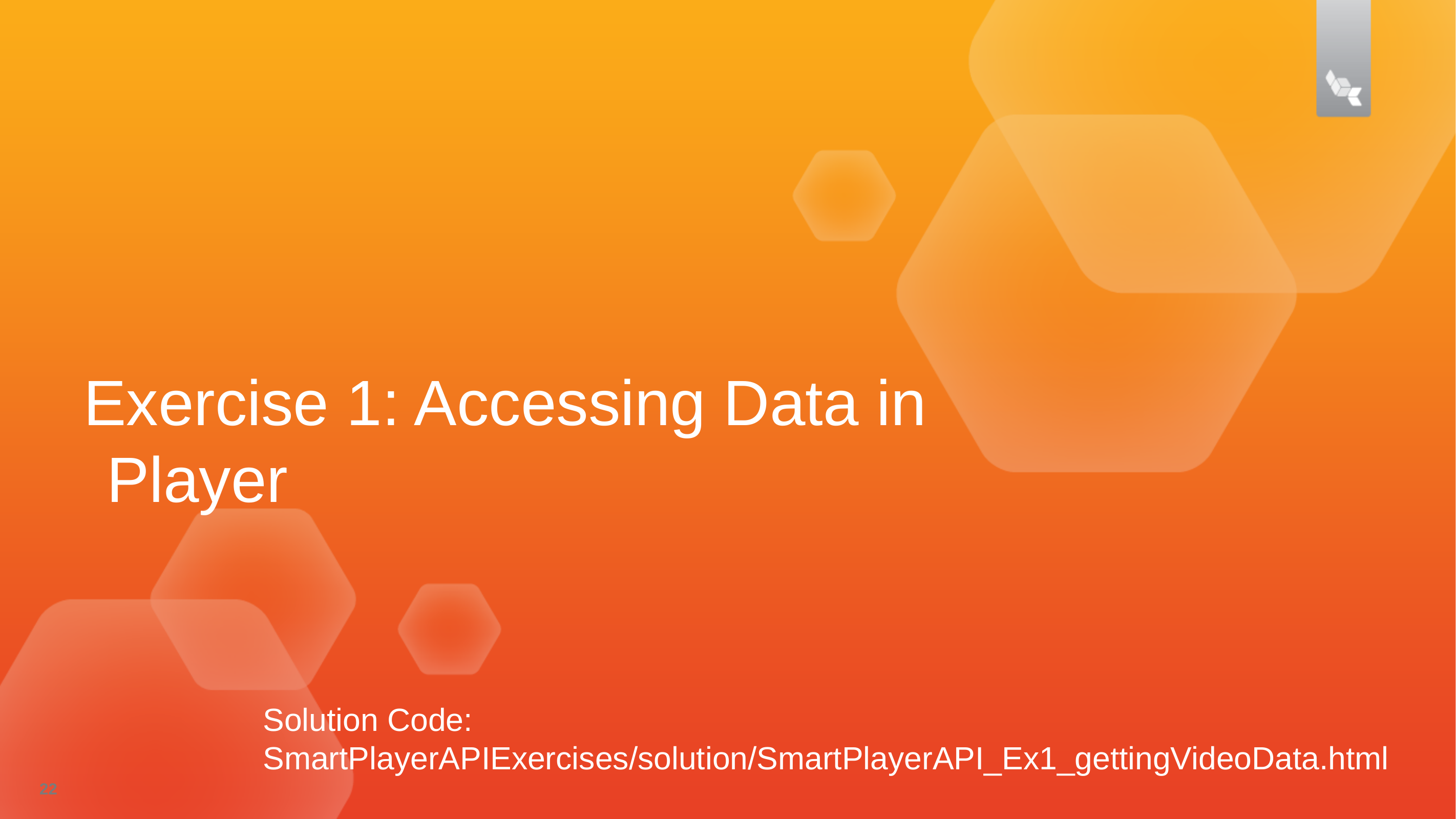

Exercise 1: Accessing Data in Player
Solution Code:
SmartPlayerAPIExercises/solution/SmartPlayerAPI_Ex1_gettingVideoData.html
22